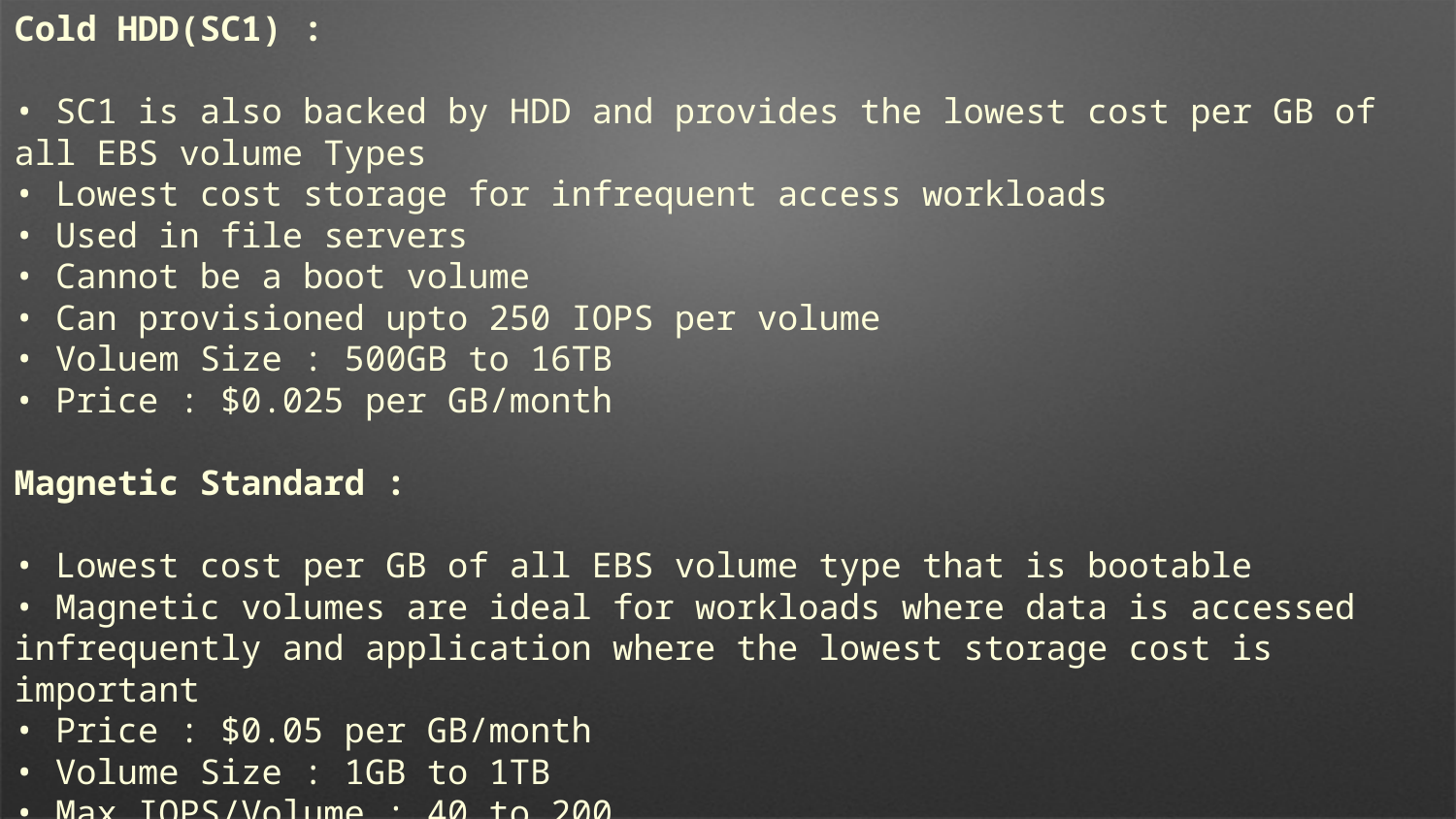

Cold HDD(SC1) :

• SC1 is also backed by HDD and provides the lowest cost per GB of all EBS volume Types
• Lowest cost storage for infrequent access workloads
• Used in file servers
• Cannot be a boot volume
• Can provisioned upto 250 IOPS per volume
• Voluem Size : 500GB to 16TB
• Price : $0.025 per GB/month

Magnetic Standard :

• Lowest cost per GB of all EBS volume type that is bootable
• Magnetic volumes are ideal for workloads where data is accessed infrequently and application where the lowest storage cost is important
• Price : $0.05 per GB/month
• Volume Size : 1GB to 1TB
• Max IOPS/Volume : 40 to 200